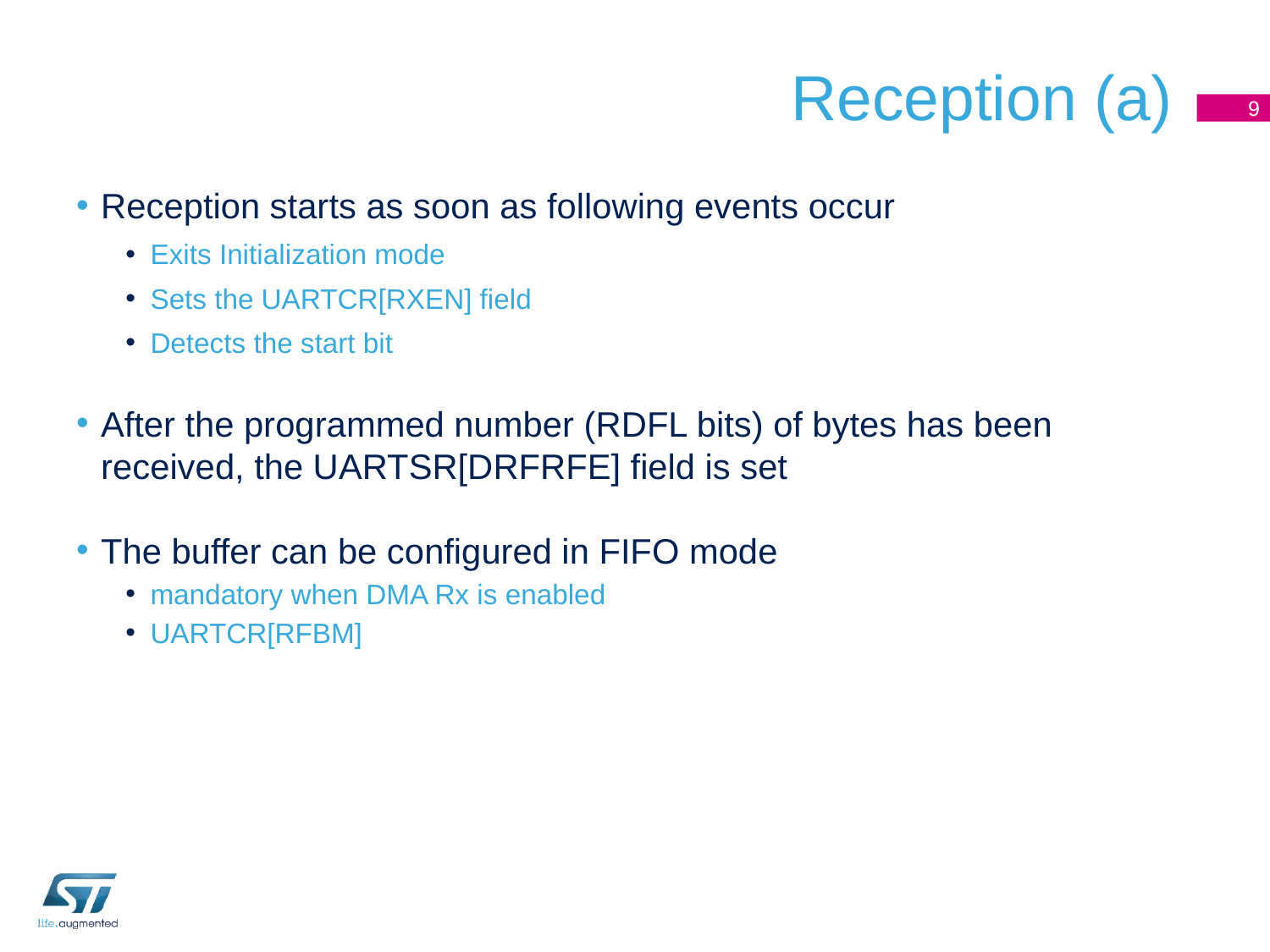

# Reception (a)
9
Reception starts as soon as following events occur
Exits Initialization mode
Sets the UARTCR[RXEN] field
Detects the start bit
After the programmed number (RDFL bits) of bytes has been received, the UARTSR[DRFRFE] field is set
The buffer can be configured in FIFO mode
mandatory when DMA Rx is enabled
UARTCR[RFBM]